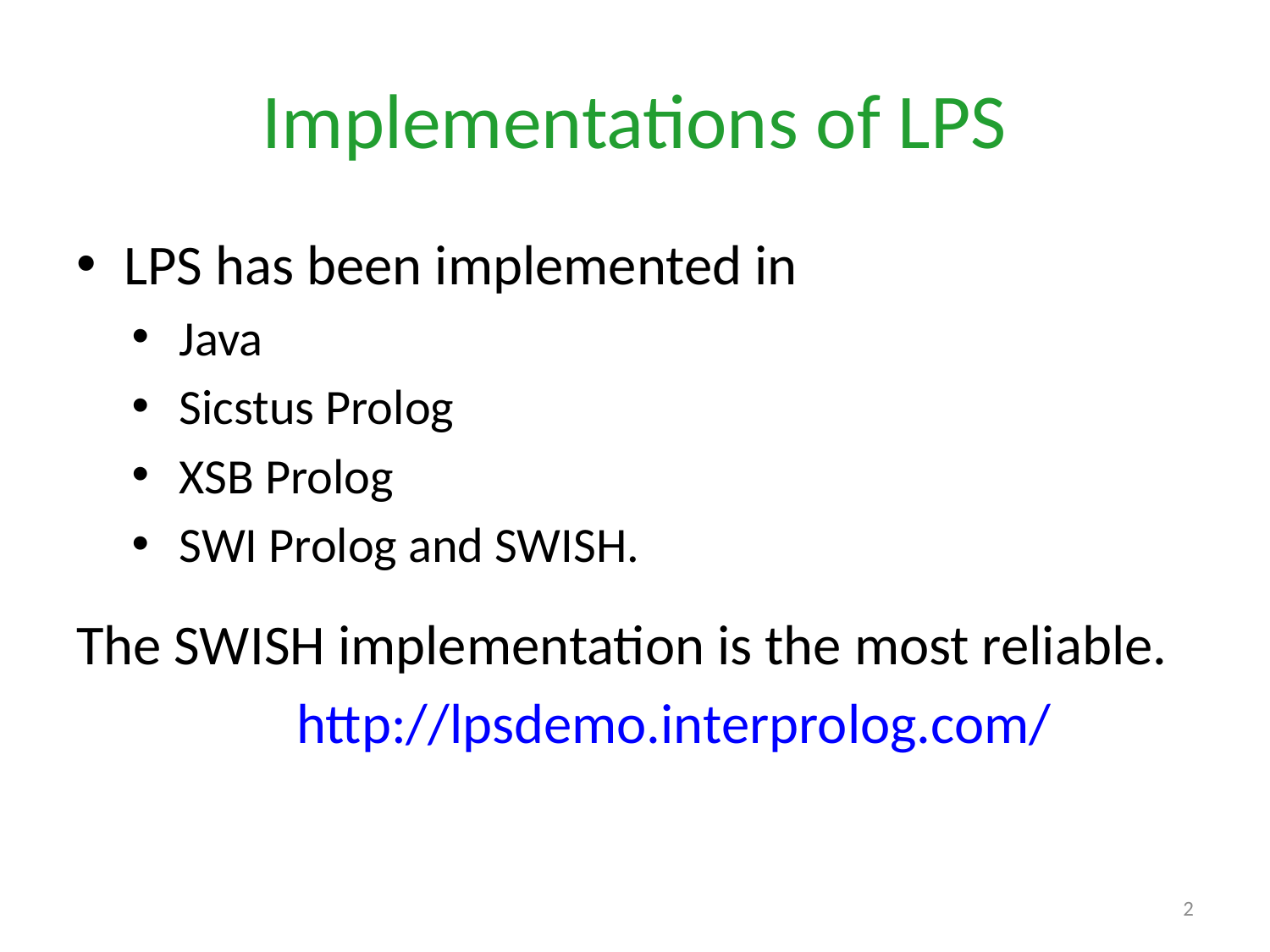

# Implementations of LPS
LPS has been implemented in
Java
Sicstus Prolog
XSB Prolog
SWI Prolog and SWISH.

The SWISH implementation is the most reliable.
http://lpsdemo.interprolog.com/

2